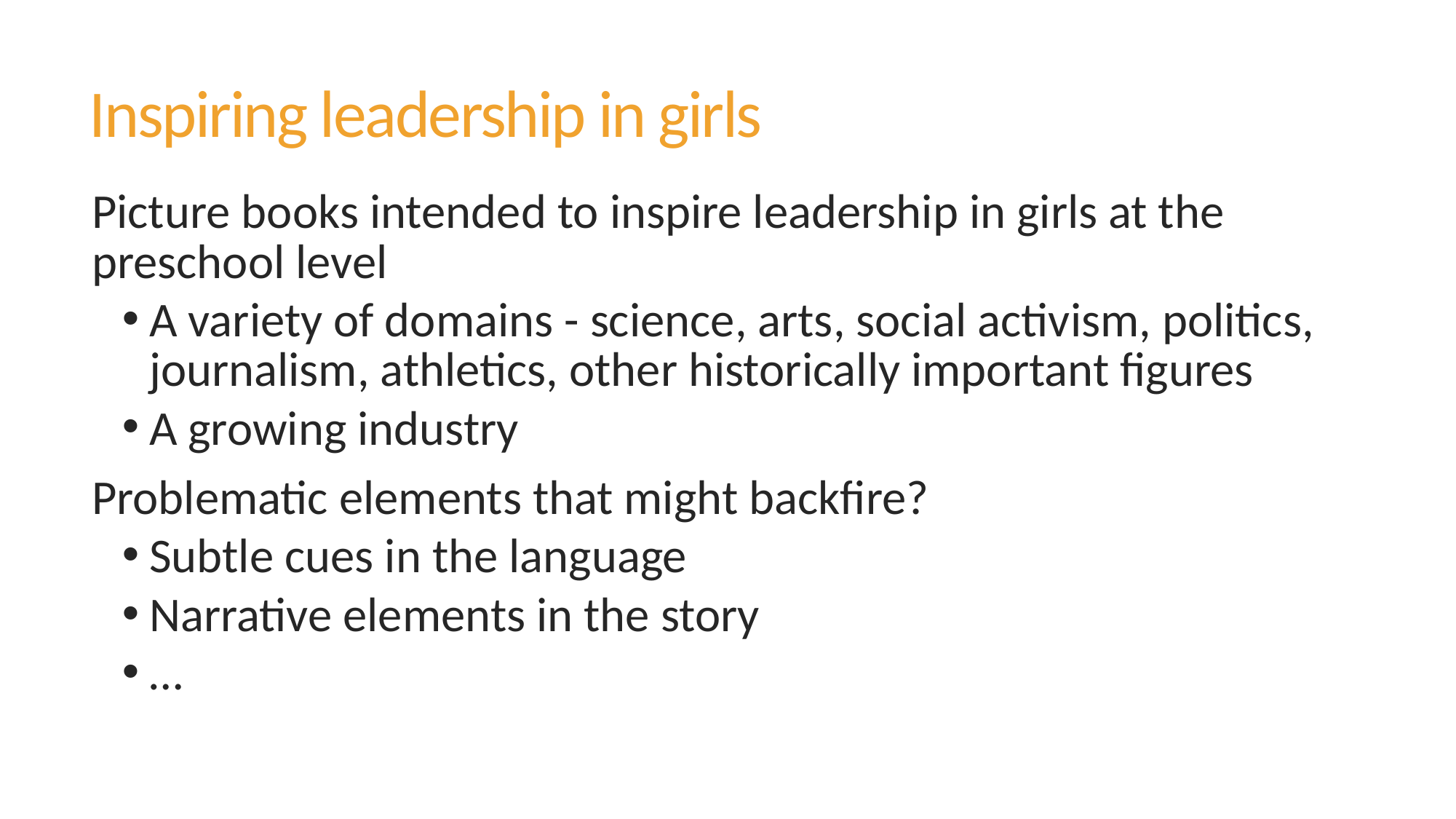

# Inspiring leadership in girls
Picture books intended to inspire leadership in girls at the preschool level
A variety of domains - science, arts, social activism, politics, journalism, athletics, other historically important figures
A growing industry
Problematic elements that might backfire?
Subtle cues in the language
Narrative elements in the story
…